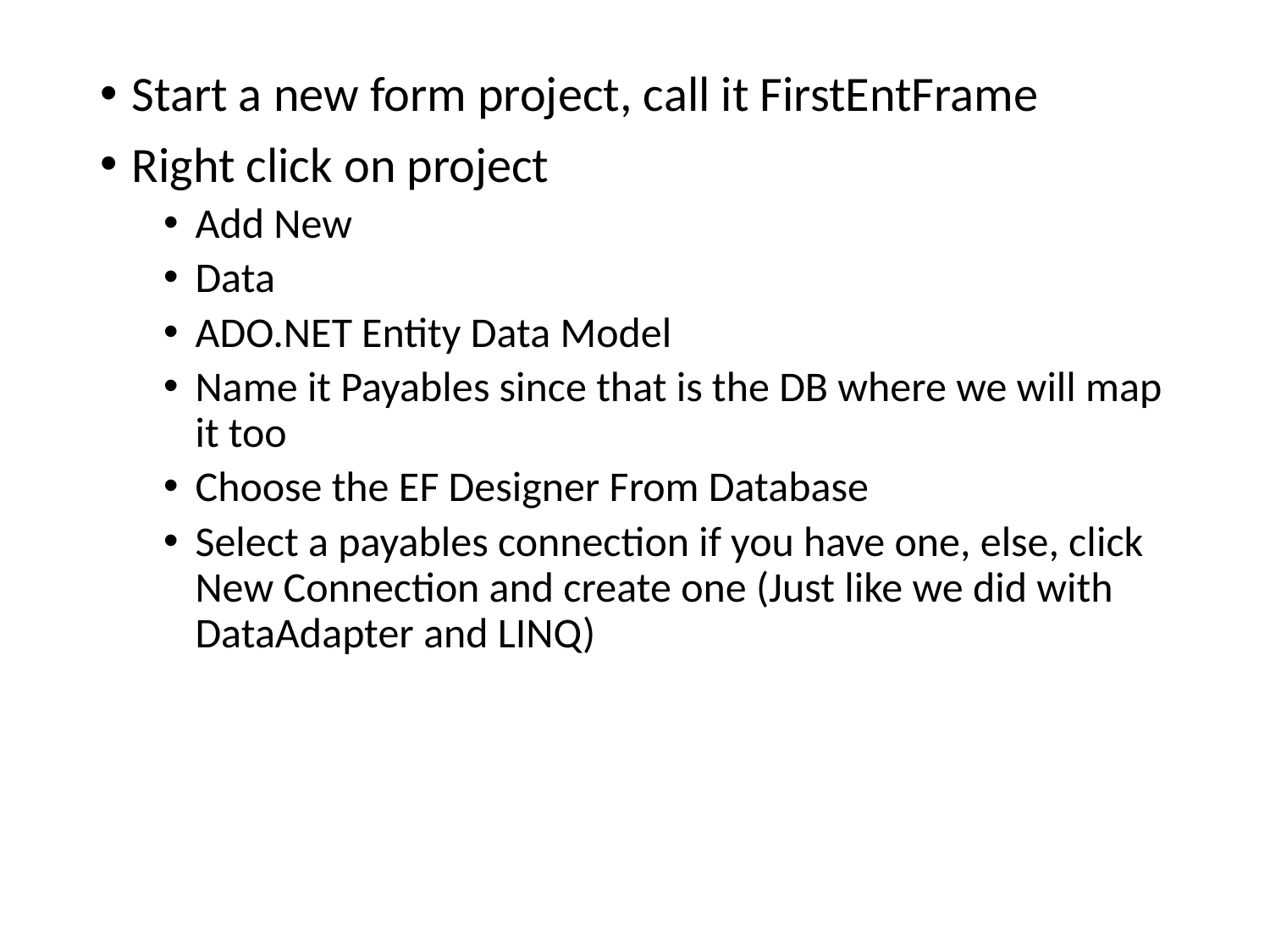

Start a new form project, call it FirstEntFrame
Right click on project
Add New
Data
ADO.NET Entity Data Model
Name it Payables since that is the DB where we will map it too
Choose the EF Designer From Database
Select a payables connection if you have one, else, click New Connection and create one (Just like we did with DataAdapter and LINQ)